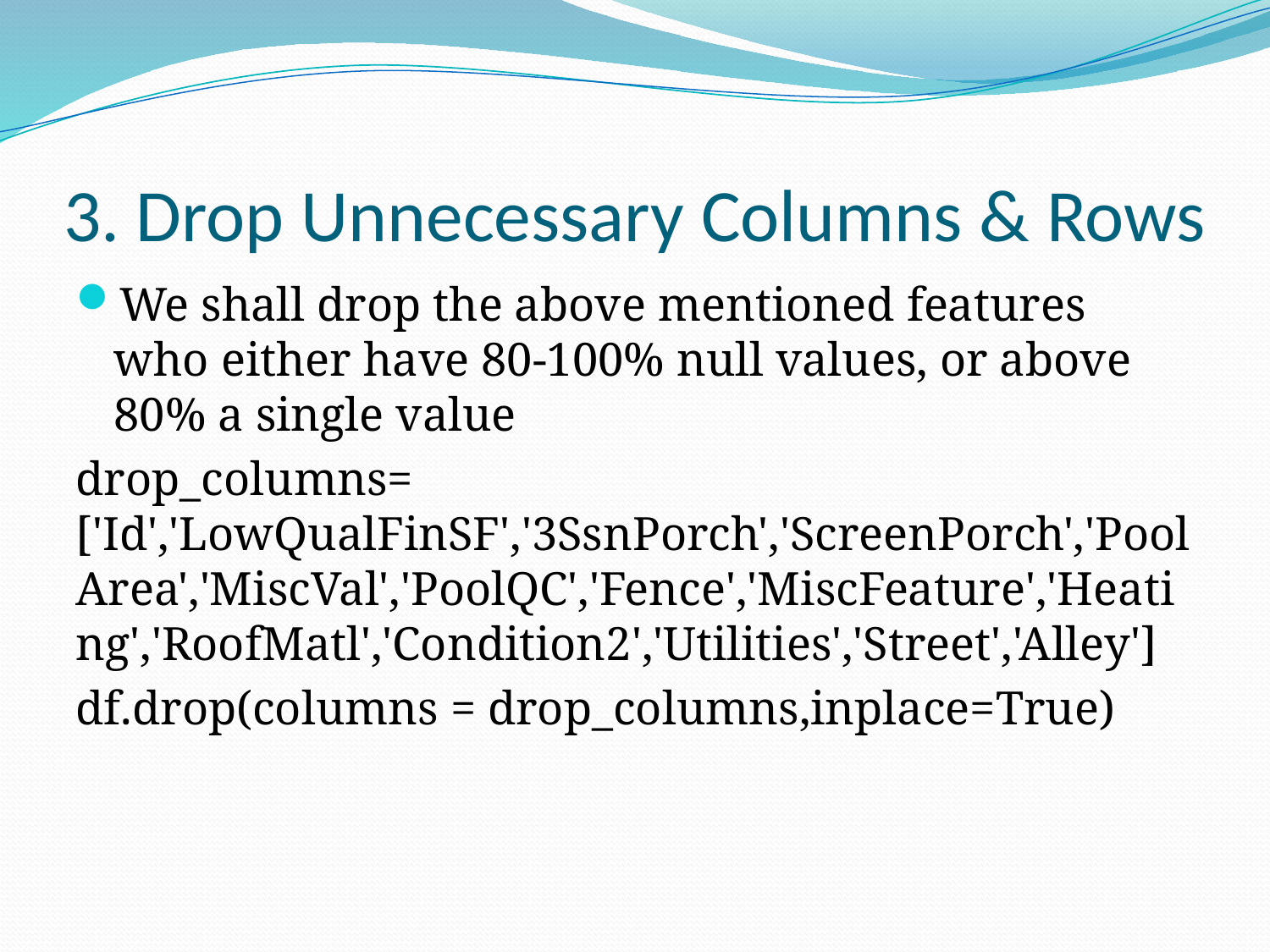

# 3. Drop Unnecessary Columns & Rows
We shall drop the above mentioned features who either have 80-100% null values, or above 80% a single value
drop_columns= ['Id','LowQualFinSF','3SsnPorch','ScreenPorch','PoolArea','MiscVal','PoolQC','Fence','MiscFeature','Heating','RoofMatl','Condition2','Utilities','Street','Alley']
df.drop(columns = drop_columns,inplace=True)